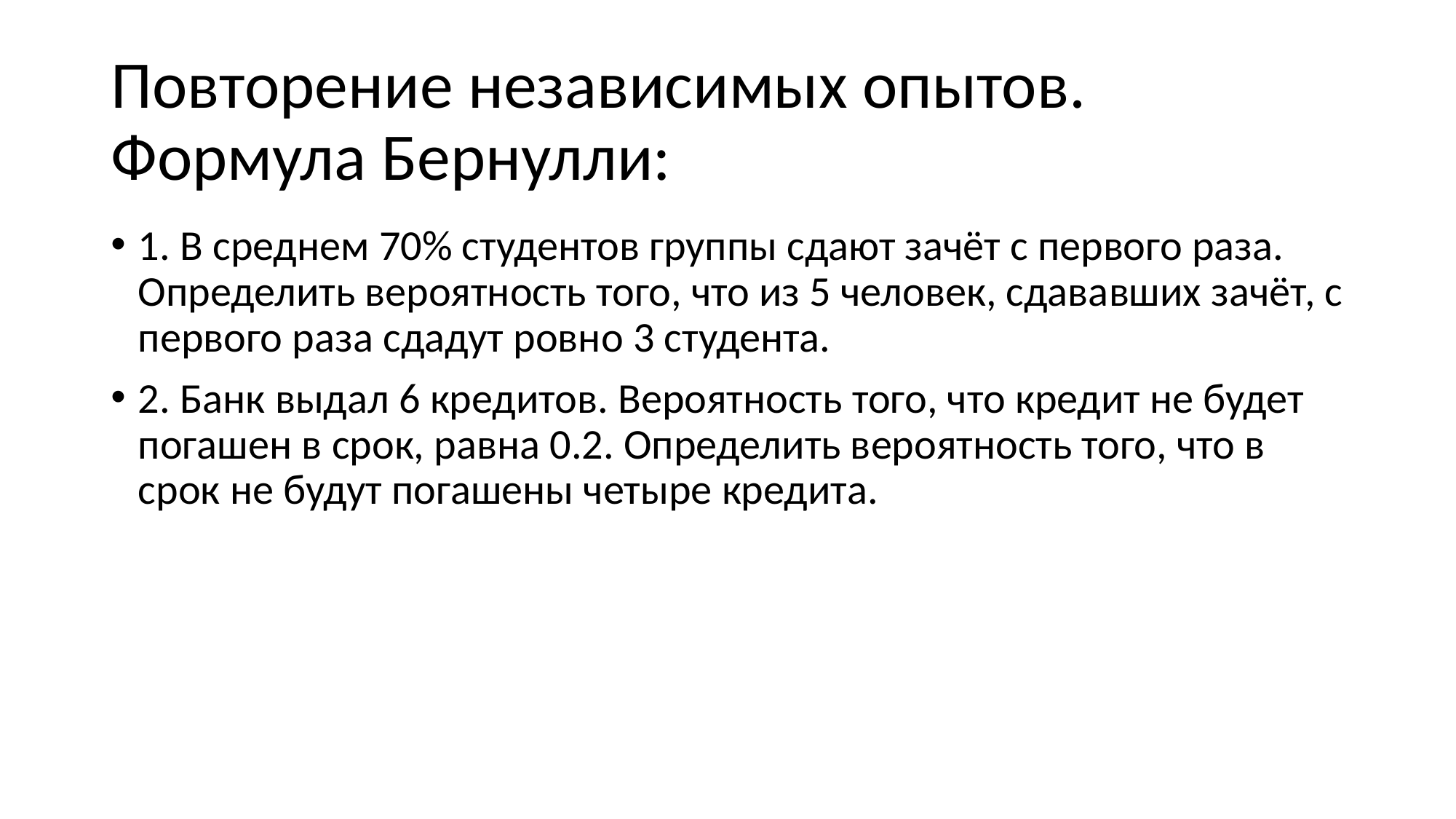

# Повторение независимых опытов. Формула Бернулли:
1. В среднем 70% студентов группы сдают зачёт с первого раза. Определить вероятность того, что из 5 человек, сдававших зачёт, с первого раза сдадут ровно 3 студента.
2. Банк выдал 6 кредитов. Вероятность того, что кредит не будет погашен в срок, равна 0.2. Определить вероятность того, что в срок не будут погашены четыре кредита.